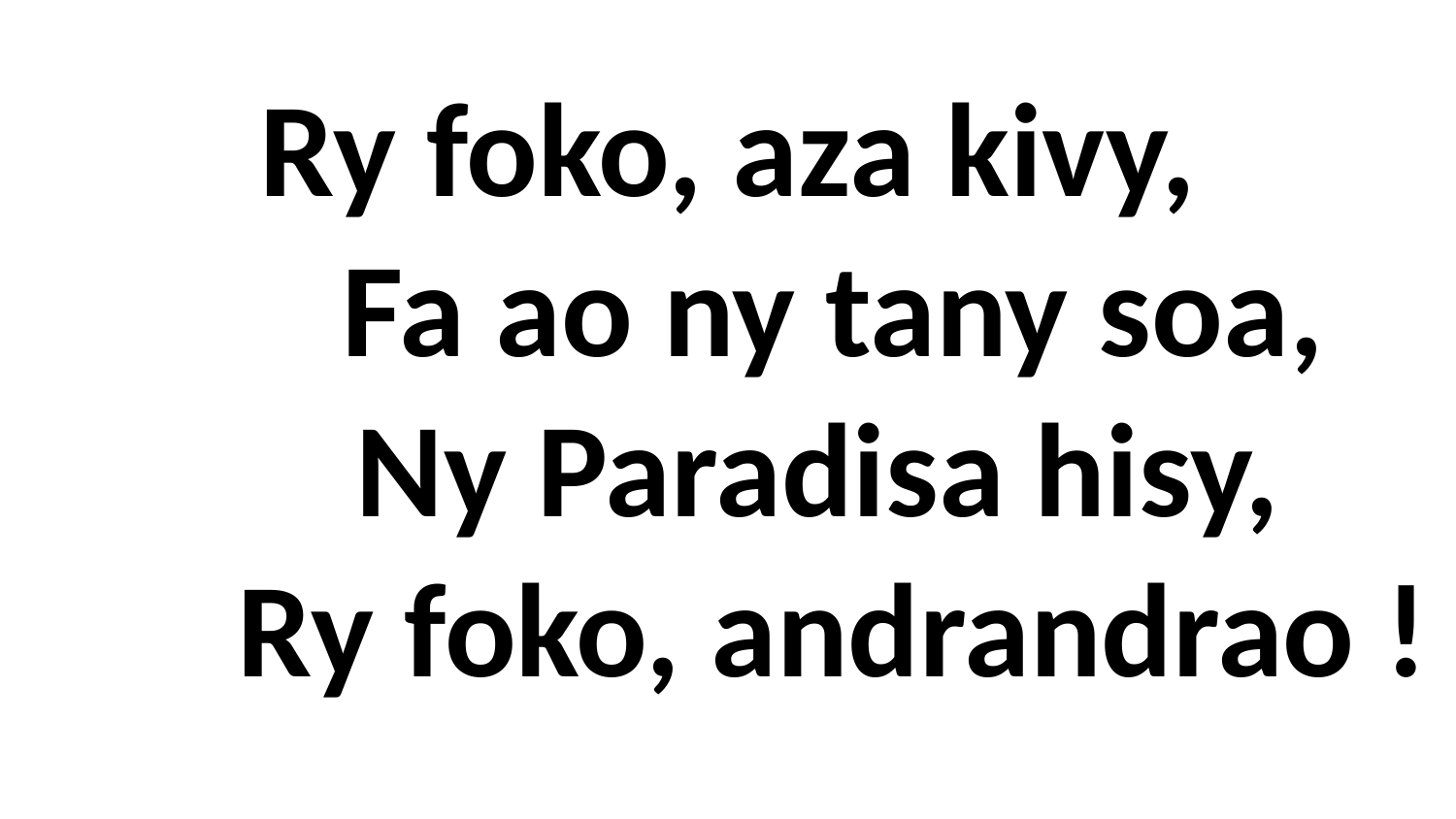

# Ry foko, aza kivy, Fa ao ny tany soa, Ny Paradisa hisy, Ry foko, andrandrao !